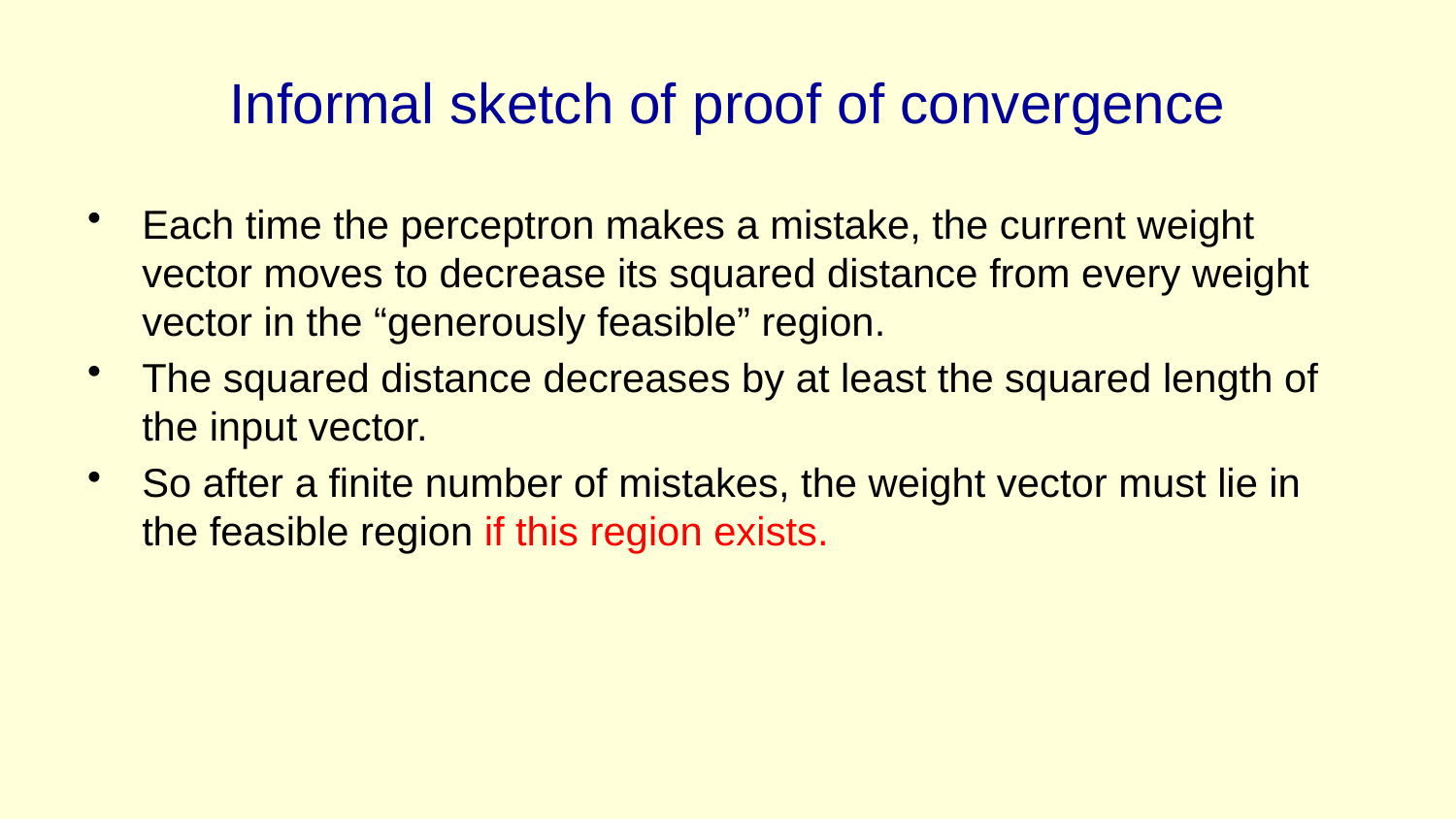

# Informal sketch of proof of convergence
Each time the perceptron makes a mistake, the current weight vector moves to decrease its squared distance from every weight vector in the “generously feasible” region.
The squared distance decreases by at least the squared length of the input vector.
So after a finite number of mistakes, the weight vector must lie in the feasible region if this region exists.